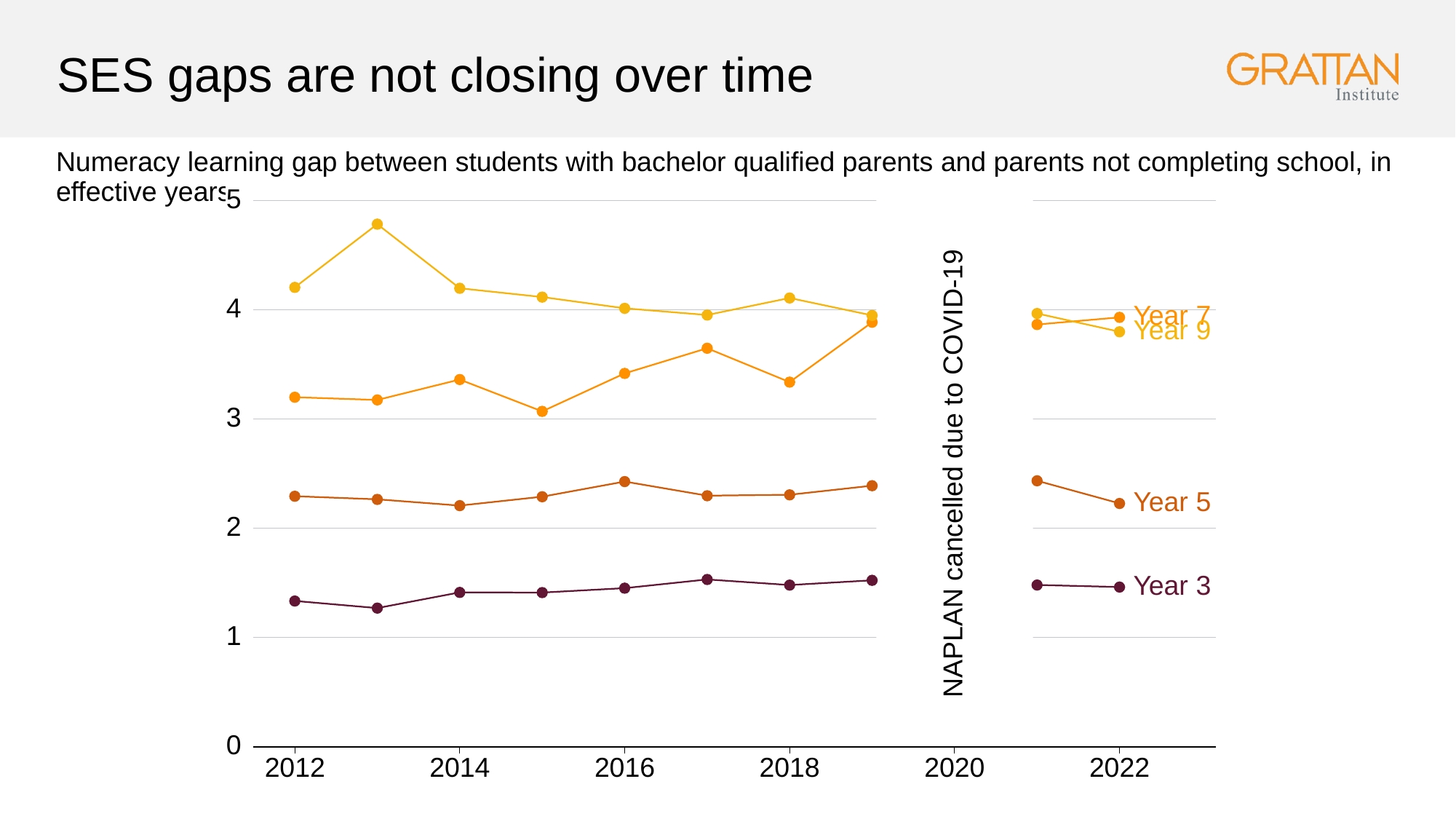

# SES gaps are not closing over time
Numeracy learning gap between students with bachelor qualified parents and parents not completing school, in effective years of learning

5

4

Year 7

Year 9

3

NAPLAN cancelled due to COVID-19

Year 5

2

Year 3

1

0

2012
2014
2016
2018
2020
2022